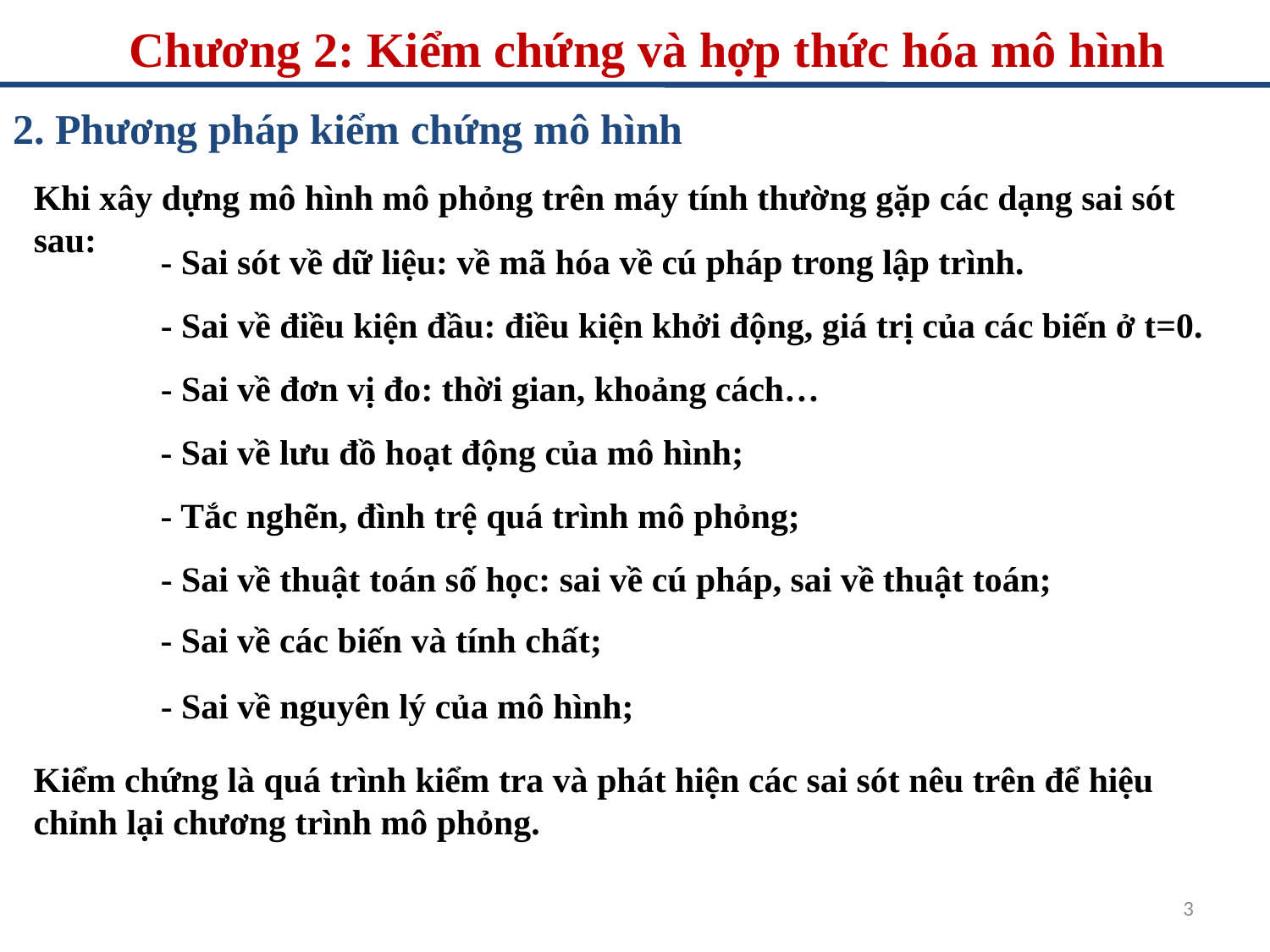

Chương 2: Kiểm chứng và hợp thức hóa mô hình
2. Phương pháp kiểm chứng mô hình
Khi xây dựng mô hình mô phỏng trên máy tính thường gặp các dạng sai sót sau:
	- Sai sót về dữ liệu: về mã hóa về cú pháp trong lập trình.
	- Sai về điều kiện đầu: điều kiện khởi động, giá trị của các biến ở t=0.
	- Sai về đơn vị đo: thời gian, khoảng cách…
	- Sai về lưu đồ hoạt động của mô hình;
	- Tắc nghẽn, đình trệ quá trình mô phỏng;
	- Sai về thuật toán số học: sai về cú pháp, sai về thuật toán;
	- Sai về các biến và tính chất;
	- Sai về nguyên lý của mô hình;
Kiểm chứng là quá trình kiểm tra và phát hiện các sai sót nêu trên để hiệu chỉnh lại chương trình mô phỏng.
3